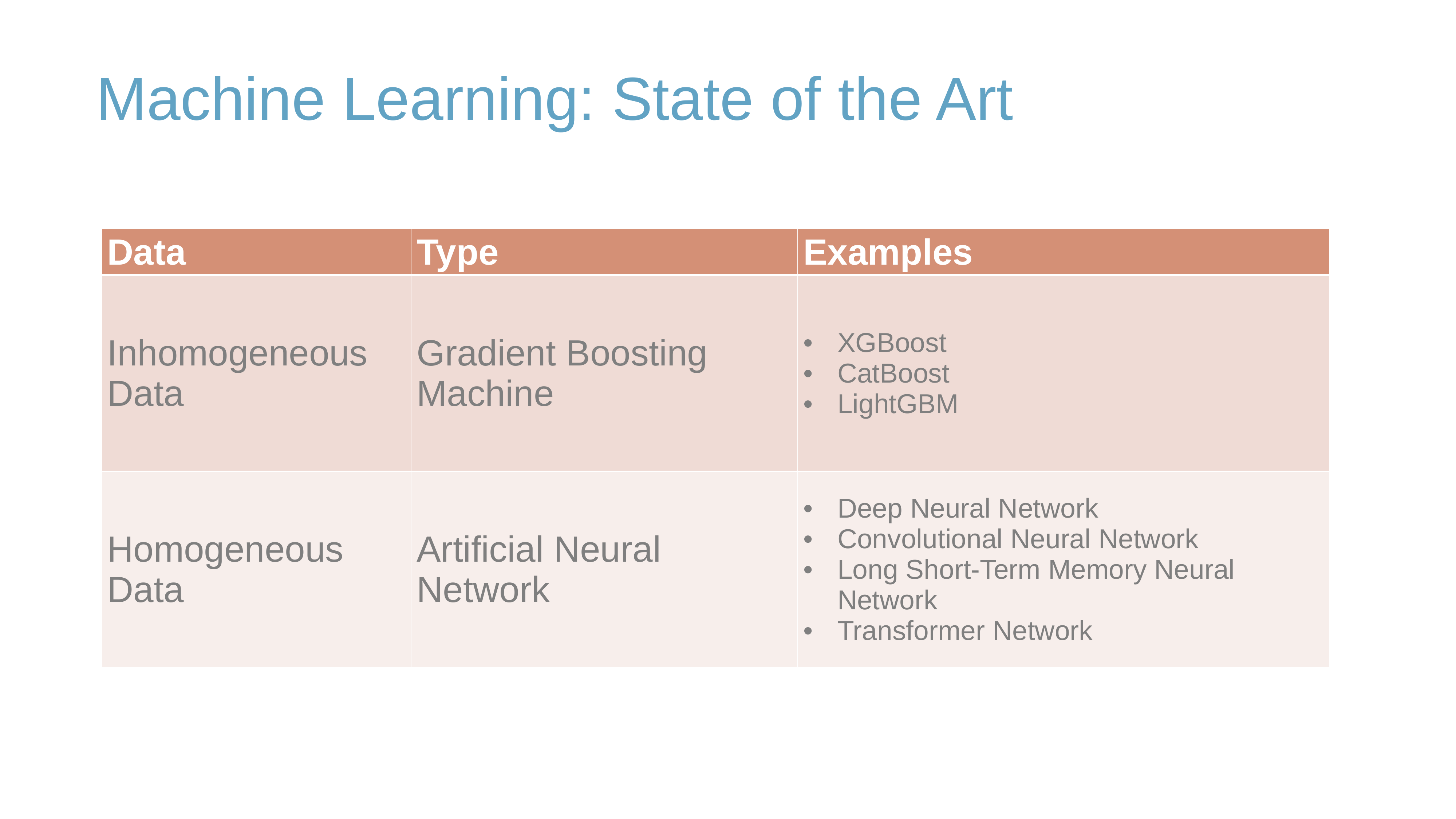

# Machine Learning: State of the Art
| Data | Type | Examples |
| --- | --- | --- |
| Inhomogeneous Data | Gradient Boosting Machine | XGBoost CatBoost LightGBM |
| Homogeneous Data | Artificial Neural Network | Deep Neural Network Convolutional Neural Network Long Short-Term Memory Neural Network Transformer Network |